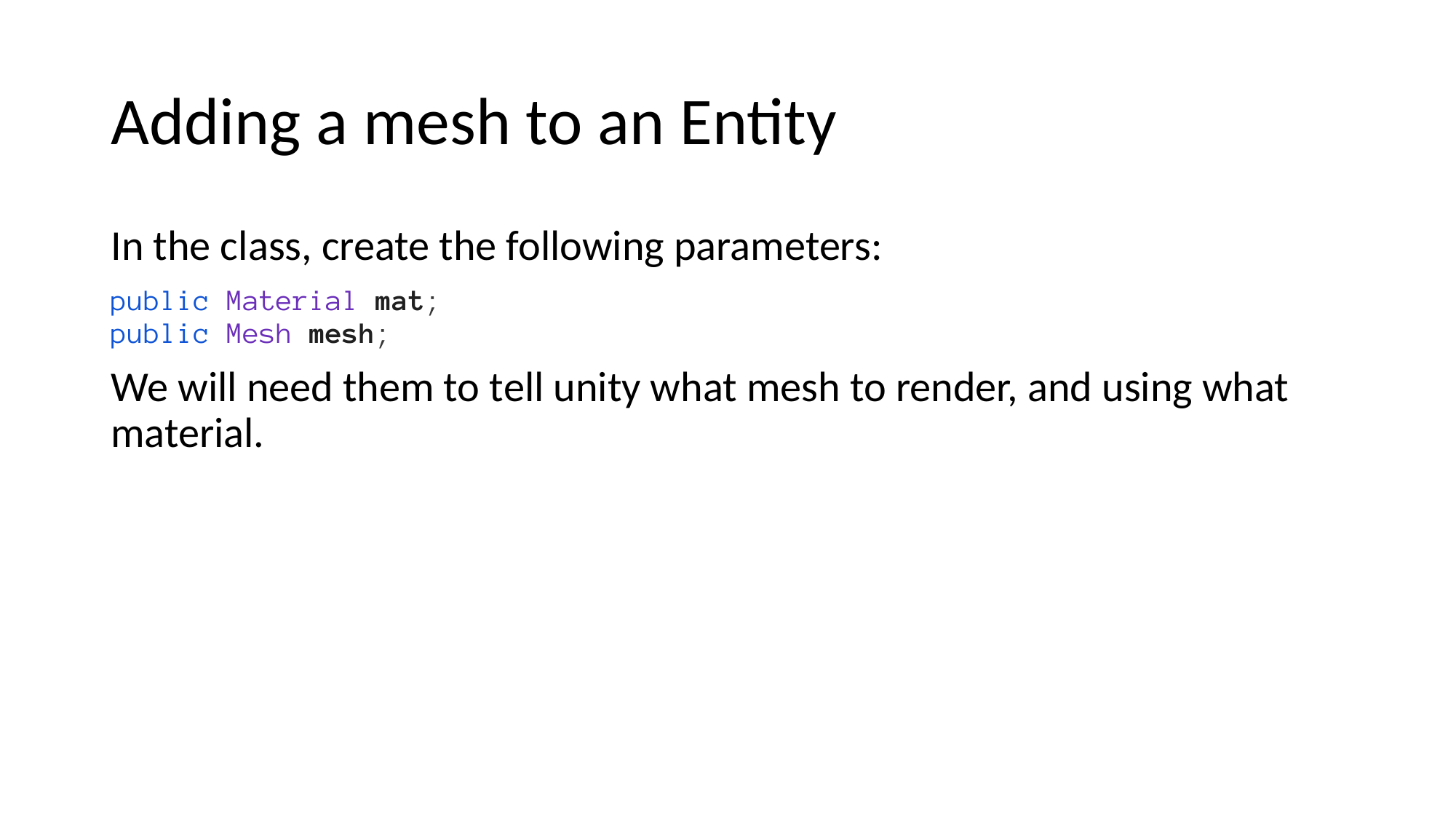

# Adding a mesh to an Entity
In the class, create the following parameters:
public Material mat;
public Mesh mesh;
We will need them to tell unity what mesh to render, and using what material.